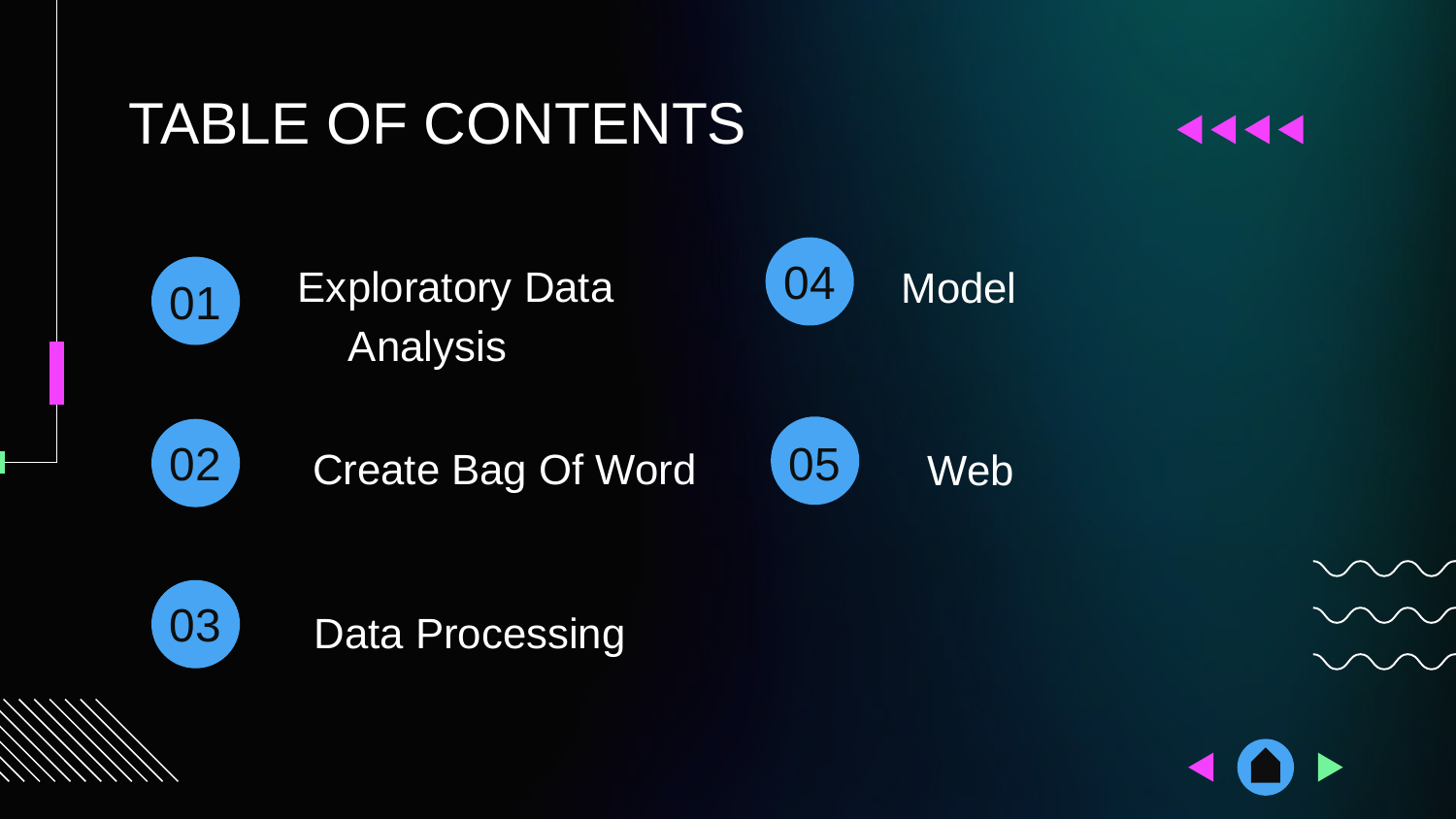

TABLE OF CONTENTS

04

# 01
Exploratory Data Analysis
 Model

02
05

Web
Create Bag Of Word
03
03

Data Processing